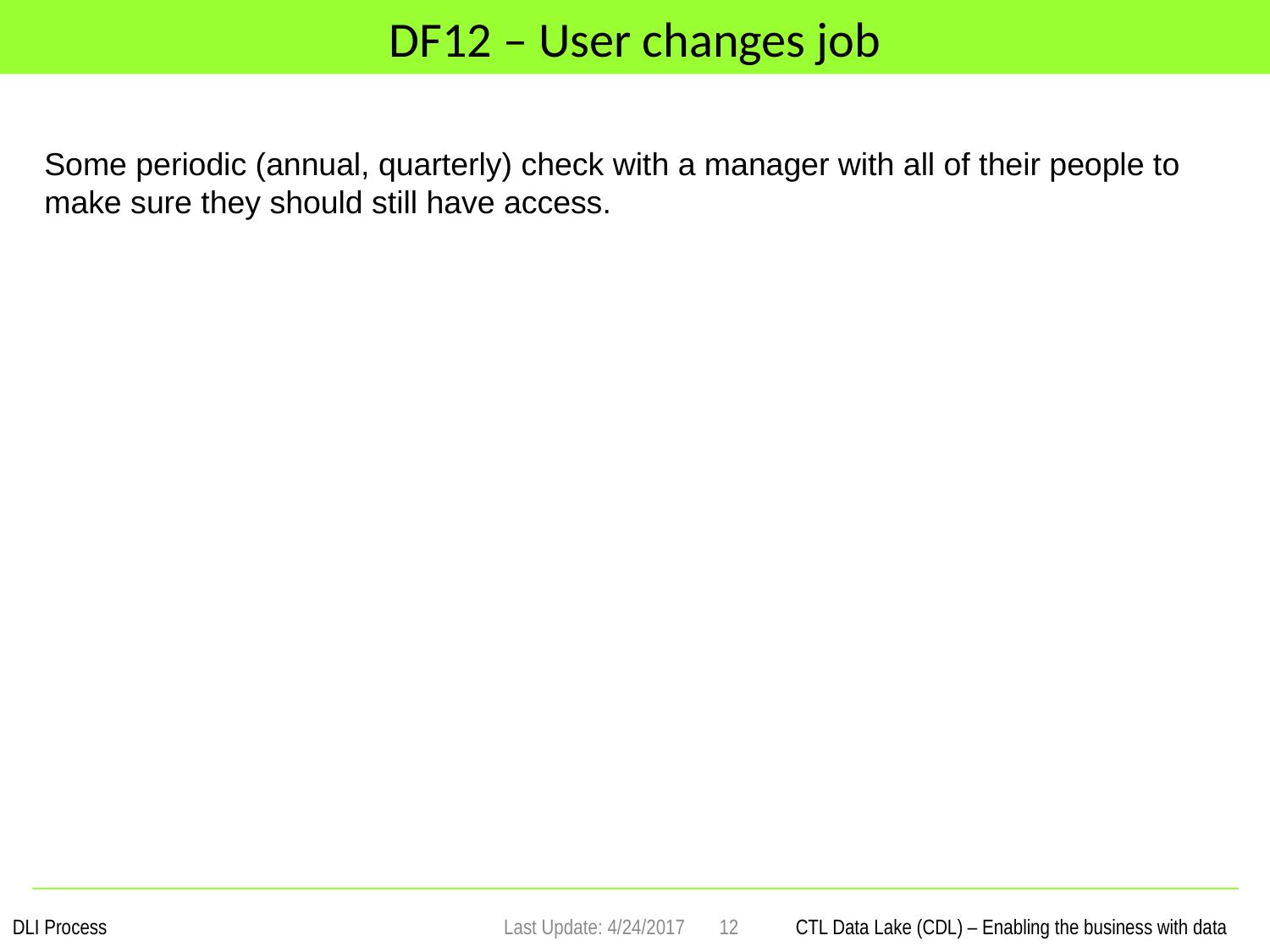

# DF12 – User changes job
Some periodic (annual, quarterly) check with a manager with all of their people to
make sure they should still have access.
Last Update: 4/24/2017
12